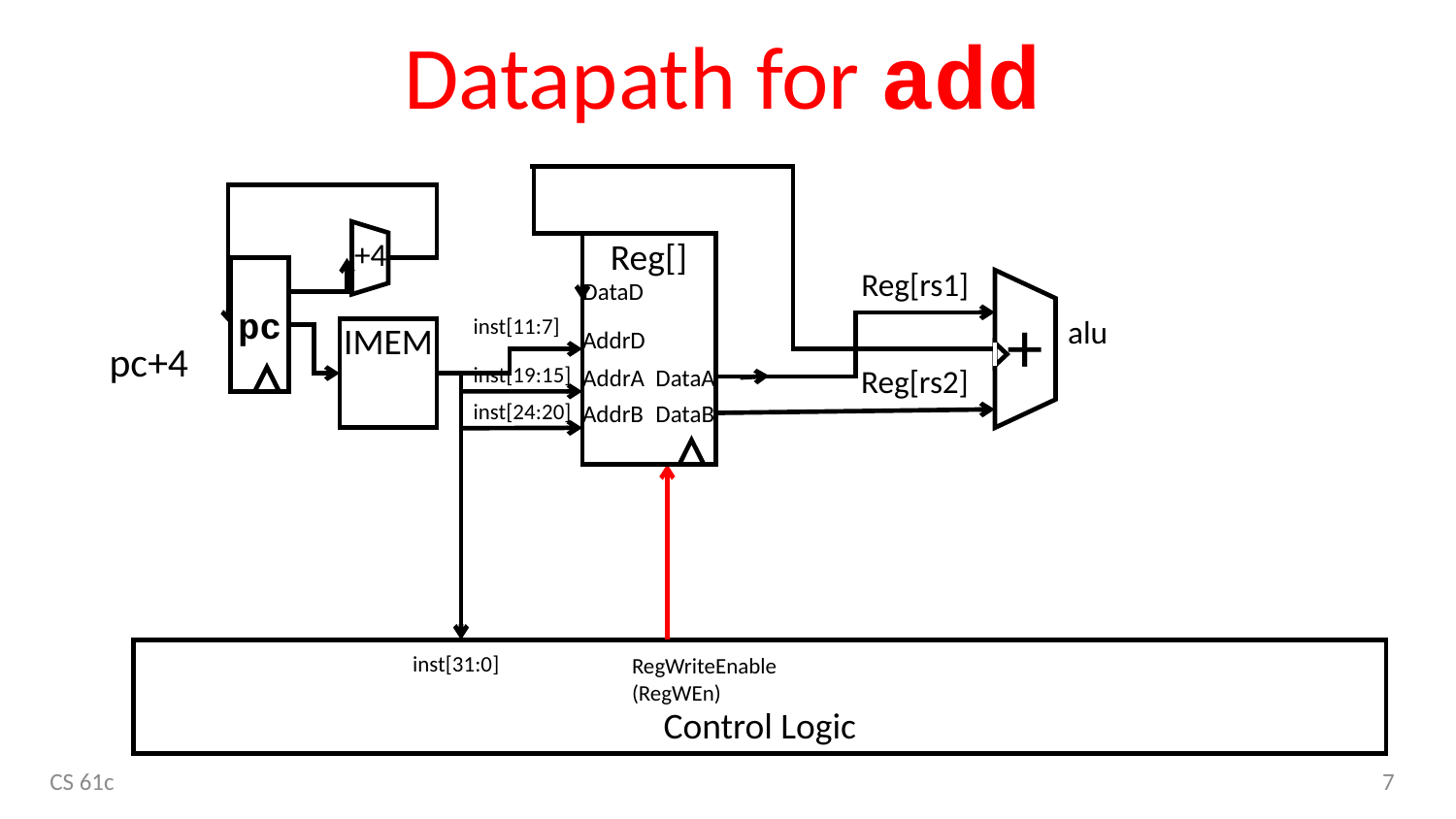

# Datapath for add

+
alu
+4

pc

pc+4
Reg[]

DataD
AddrD
AddrA
DataA
AddrB
DataB
Reg[rs1]
Reg[rs2]
inst[11:7]
IMEM
inst[19:15]
inst[24:20]
inst[31:0]
RegWriteEnable
(RegWEn)
Control Logic
7
CS 61c